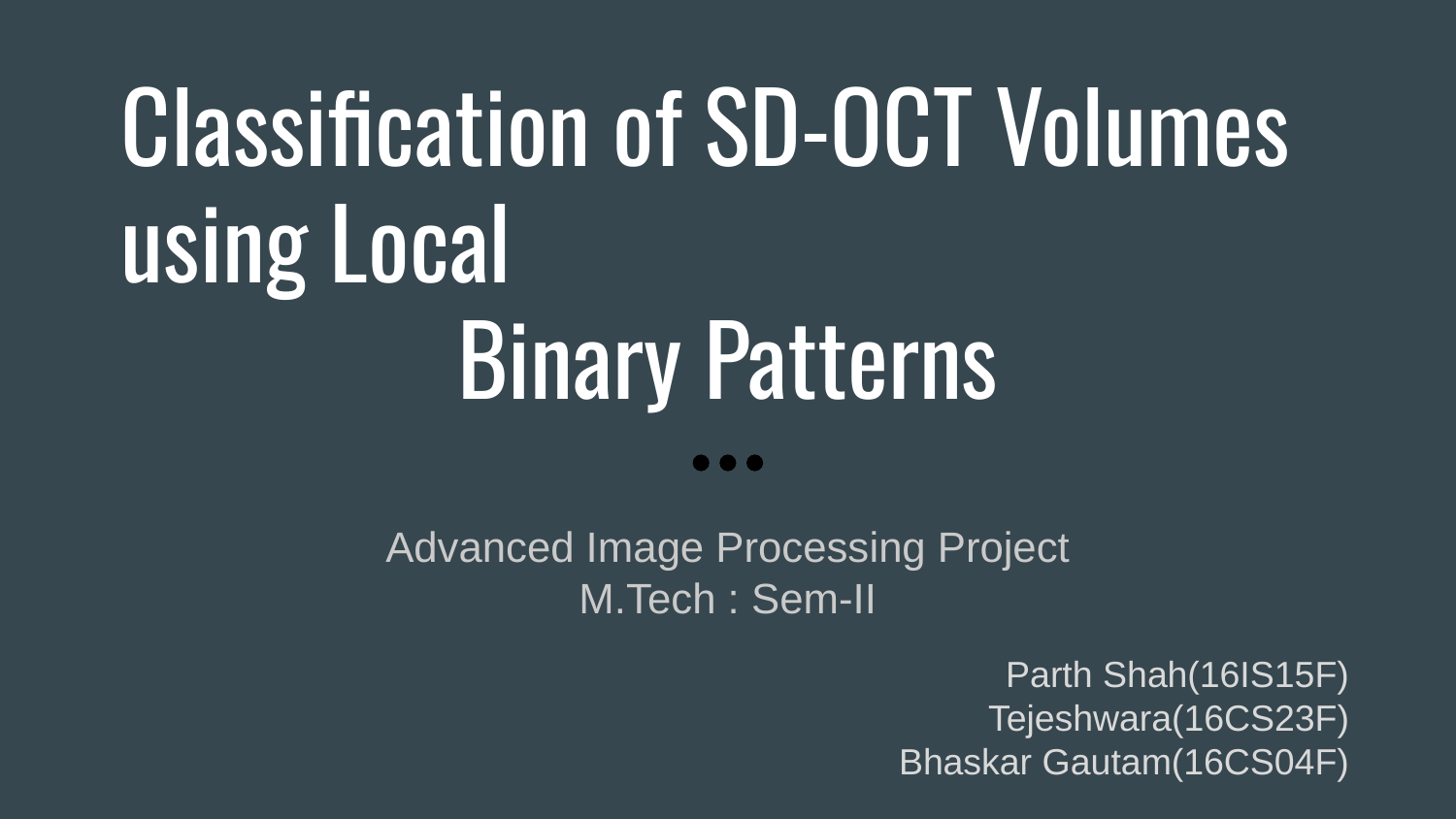

Classification of SD-OCT Volumes using Local
Binary Patterns
Advanced Image Processing Project
M.Tech : Sem-II
Parth Shah(16IS15F)
Tejeshwara(16CS23F)
Bhaskar Gautam(16CS04F)